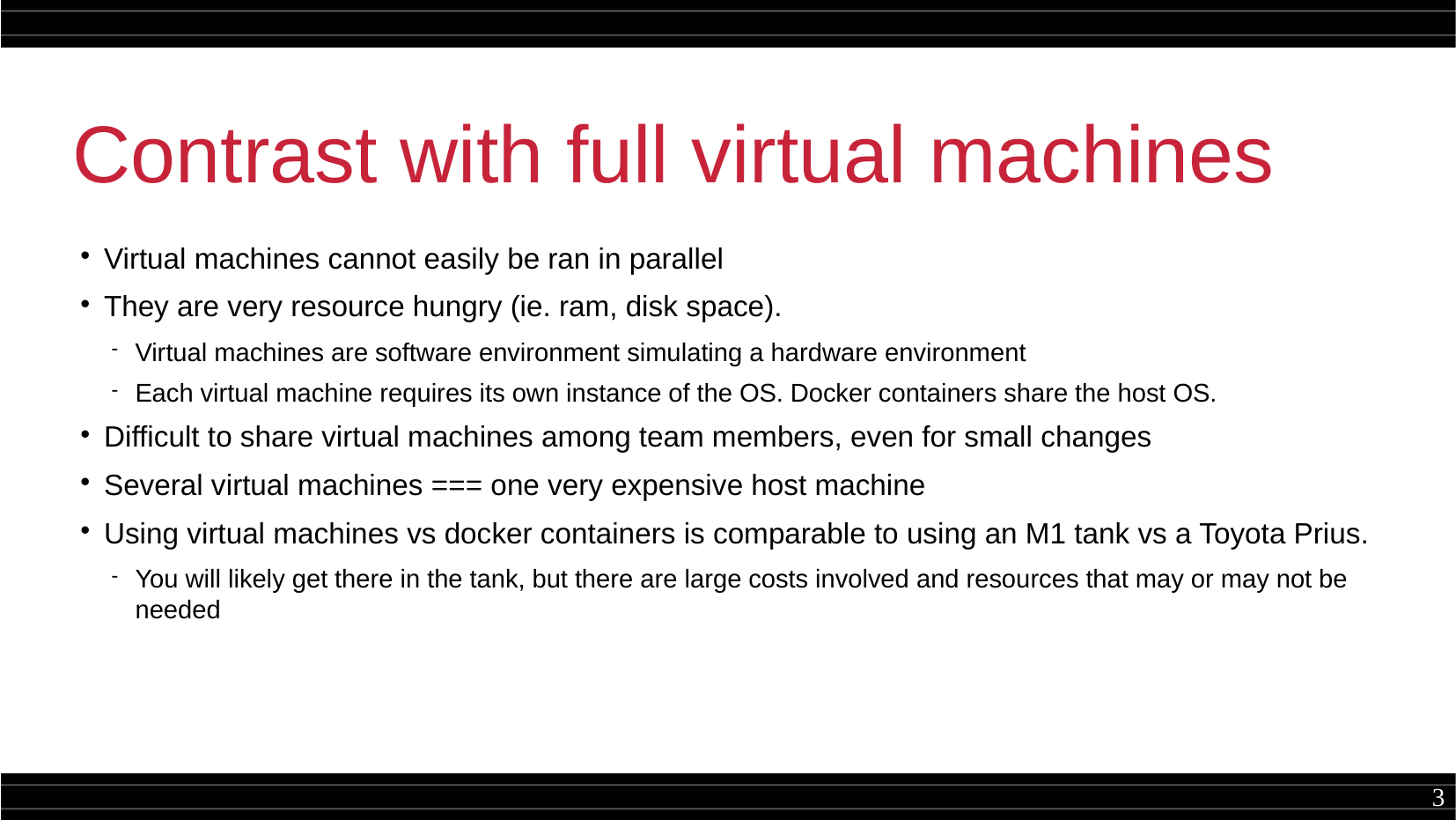

Contrast with full virtual machines
Virtual machines cannot easily be ran in parallel
They are very resource hungry (ie. ram, disk space).
Virtual machines are software environment simulating a hardware environment
Each virtual machine requires its own instance of the OS. Docker containers share the host OS.
Difficult to share virtual machines among team members, even for small changes
Several virtual machines === one very expensive host machine
Using virtual machines vs docker containers is comparable to using an M1 tank vs a Toyota Prius.
You will likely get there in the tank, but there are large costs involved and resources that may or may not be needed